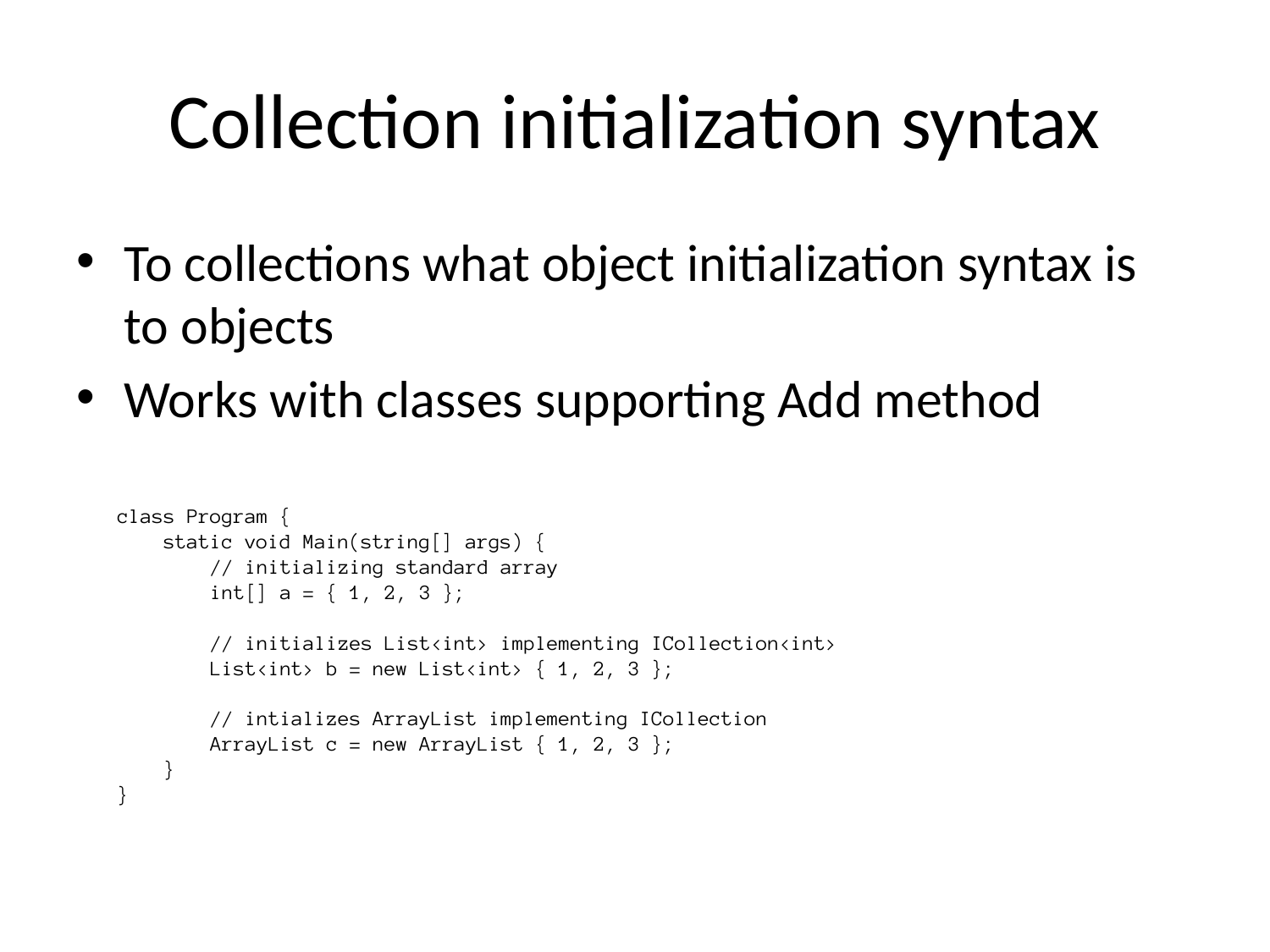

# Collection initialization syntax
To collections what object initialization syntax is to objects
Works with classes supporting Add method
class Program {
    static void Main(string[] args) {
        // initializing standard array
        int[] a = { 1, 2, 3 };

        // initializes List<int> implementing ICollection<int>
        List<int> b = new List<int> { 1, 2, 3 };

        // intializes ArrayList implementing ICollection
        ArrayList c = new ArrayList { 1, 2, 3 };
    }
}